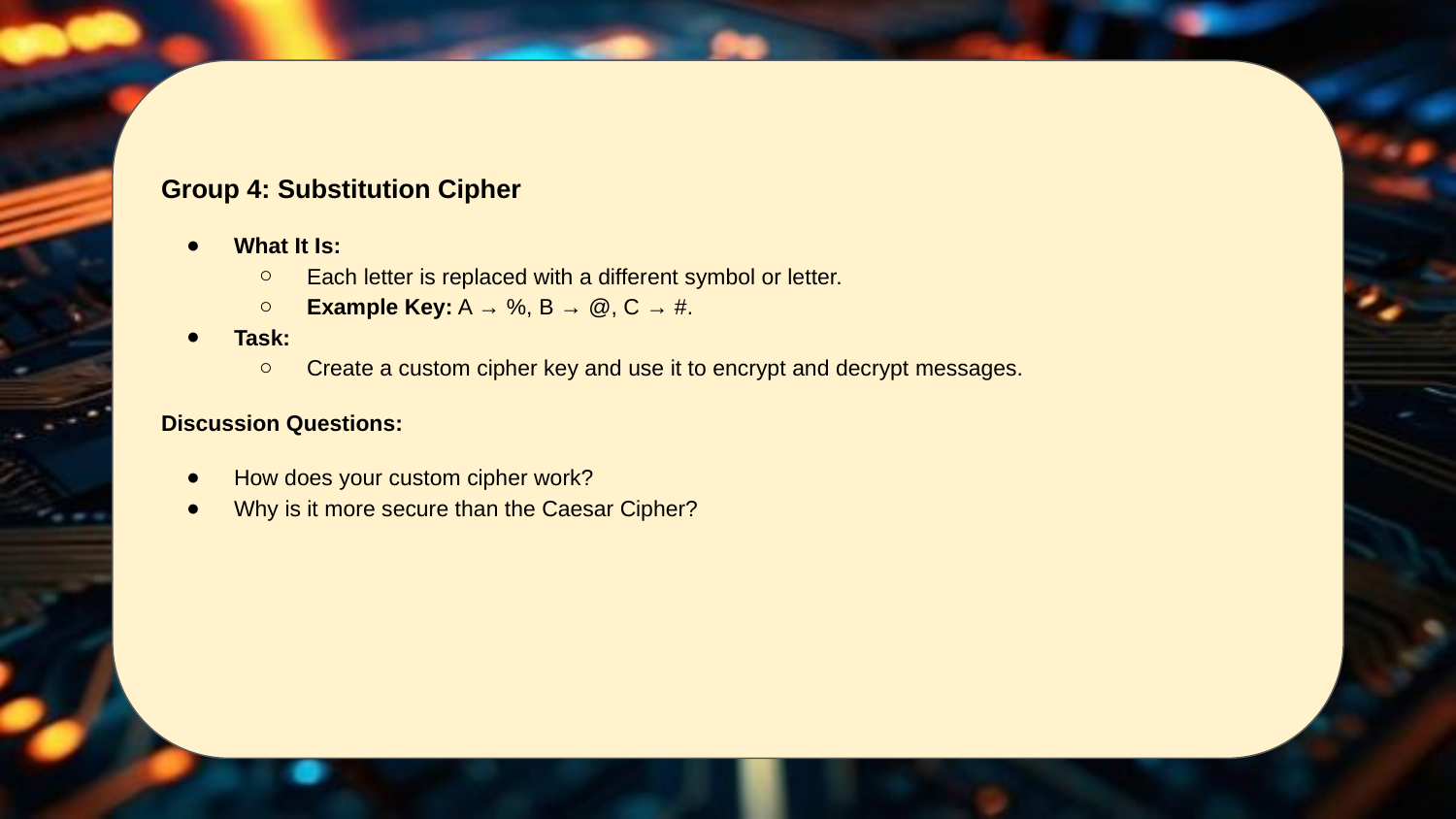

Group 4: Substitution Cipher
What It Is:
Each letter is replaced with a different symbol or letter.
Example Key: A → %, B → @, C → #.
Task:
Create a custom cipher key and use it to encrypt and decrypt messages.
Discussion Questions:
How does your custom cipher work?
Why is it more secure than the Caesar Cipher?